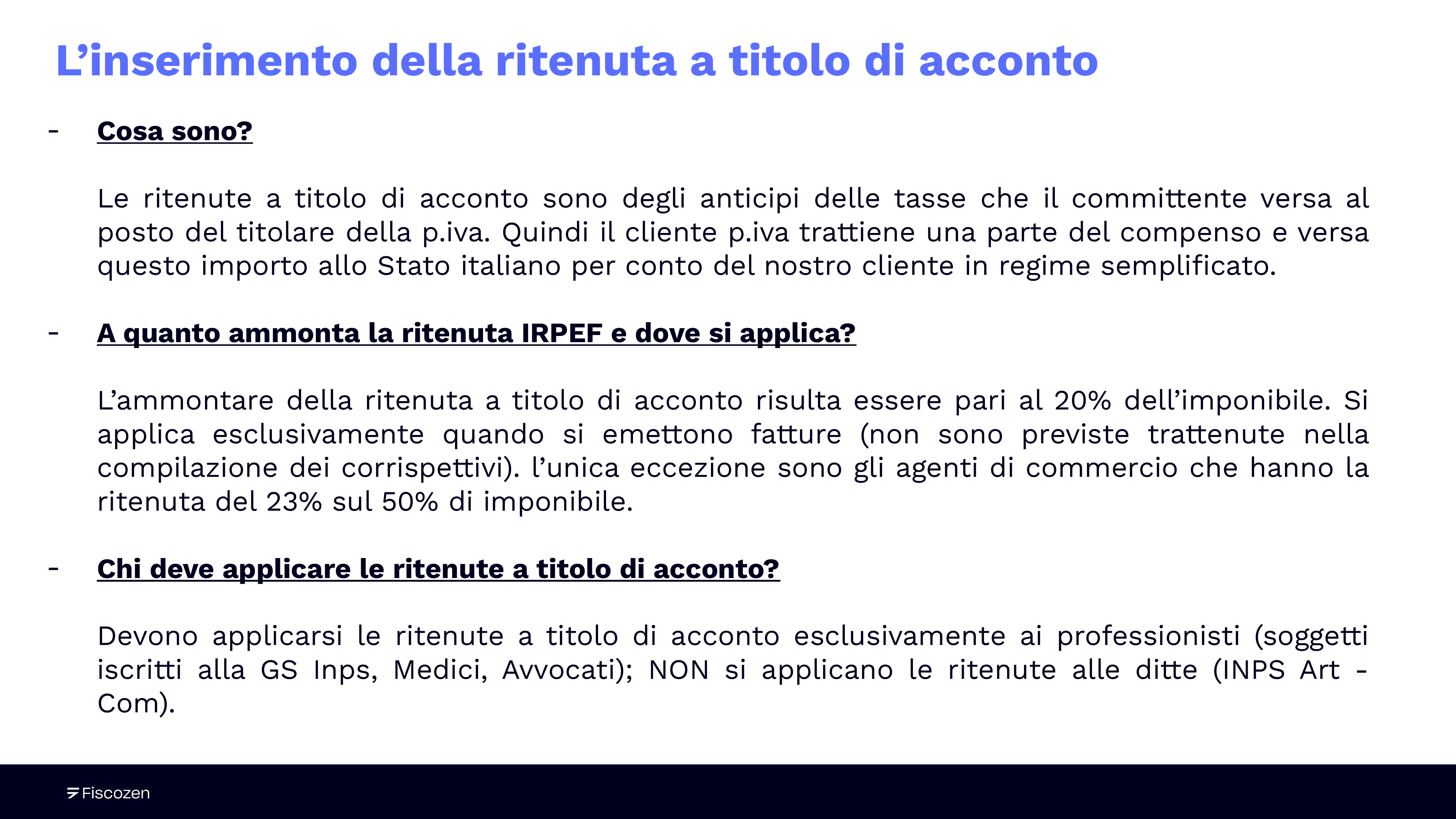

# L’inserimento della ritenuta a titolo di acconto
Cosa sono?

Le ritenute a titolo di acconto sono degli anticipi delle tasse che il committente versa al posto del titolare della p.iva. Quindi il cliente p.iva trattiene una parte del compenso e versa questo importo allo Stato italiano per conto del nostro cliente in regime semplificato.

A quanto ammonta la ritenuta IRPEF e dove si applica?

L’ammontare della ritenuta a titolo di acconto risulta essere pari al 20% dell’imponibile. Si applica esclusivamente quando si emettono fatture (non sono previste trattenute nella compilazione dei corrispettivi). l’unica eccezione sono gli agenti di commercio che hanno la ritenuta del 23% sul 50% di imponibile.

Chi deve applicare le ritenute a titolo di acconto?

Devono applicarsi le ritenute a titolo di acconto esclusivamente ai professionisti (soggetti iscritti alla GS Inps, Medici, Avvocati); NON si applicano le ritenute alle ditte (INPS Art - Com).